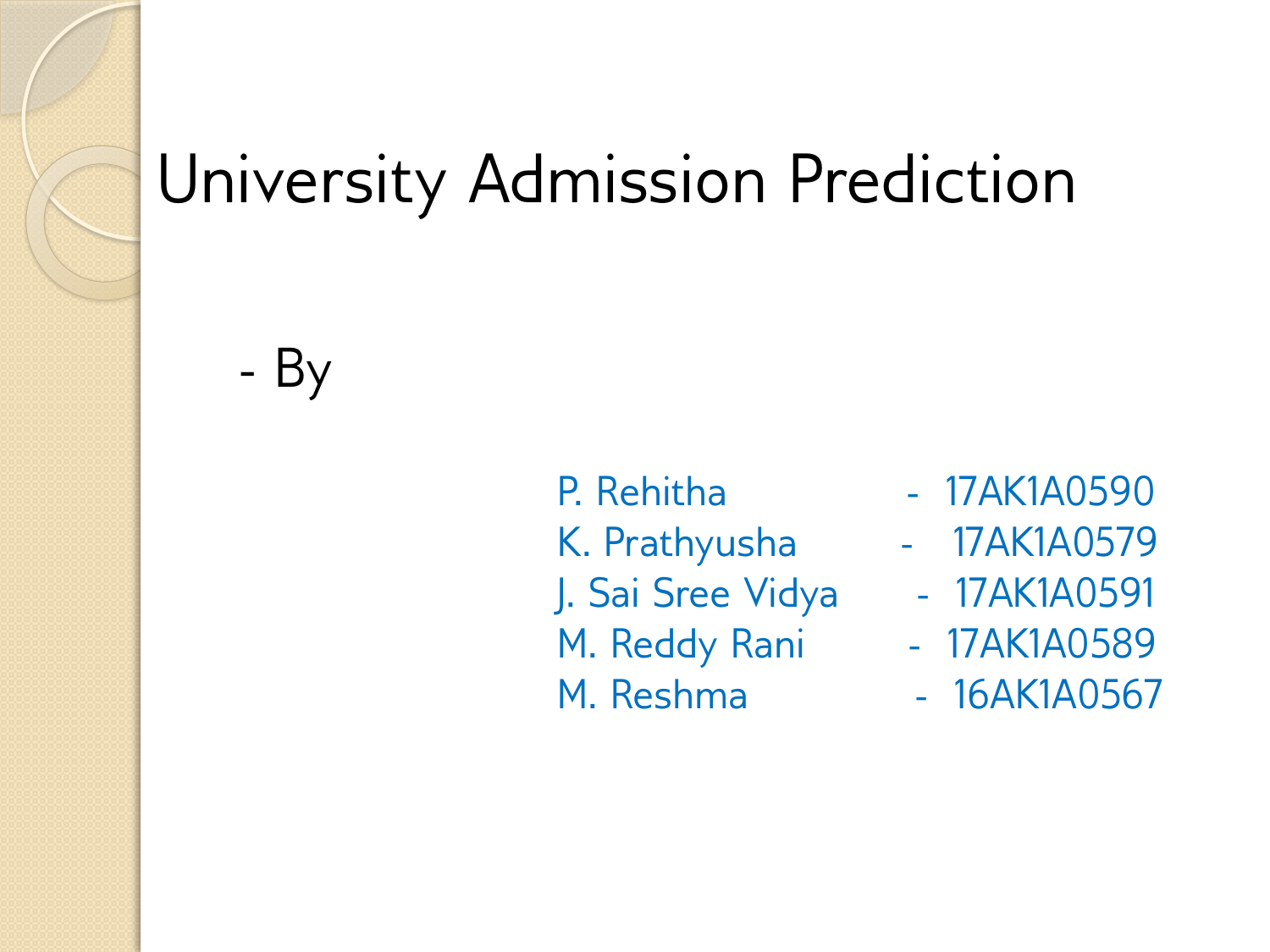

University Admission Prediction
- By

P. Rehitha              -  17AK1A0590
K. Prathyusha        -   17AK1A0579
J. Sai Sree Vidya      -  17AK1A0591
M. Reddy Rani        -  17AK1A0589
M. Reshma             -  16AK1A0567